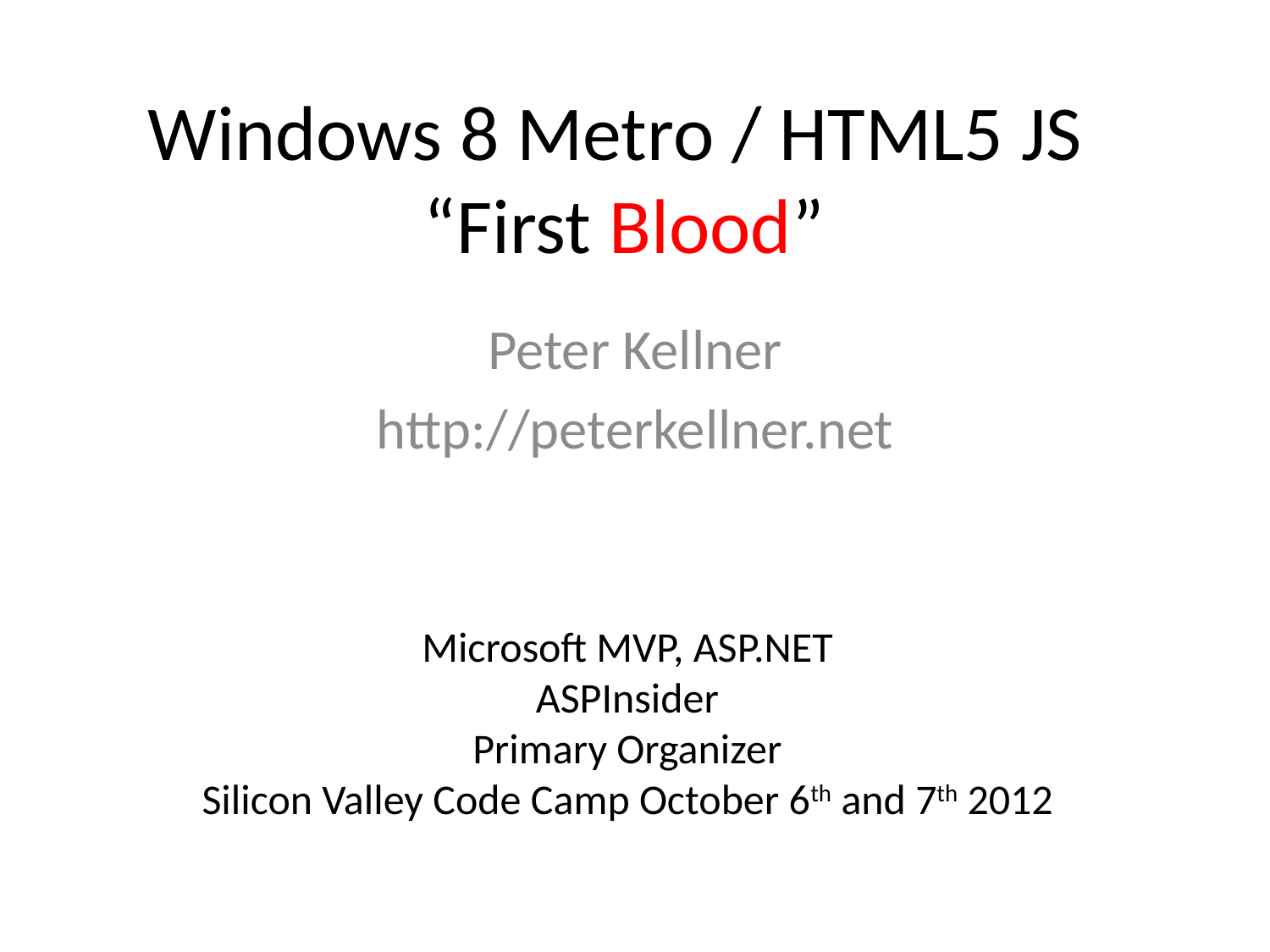

# Windows 8 Metro / HTML5 JS “First Blood”
Peter Kellner
http://peterkellner.net
Microsoft MVP, ASP.NET
ASPInsider
Primary Organizer
Silicon Valley Code Camp October 6th and 7th 2012